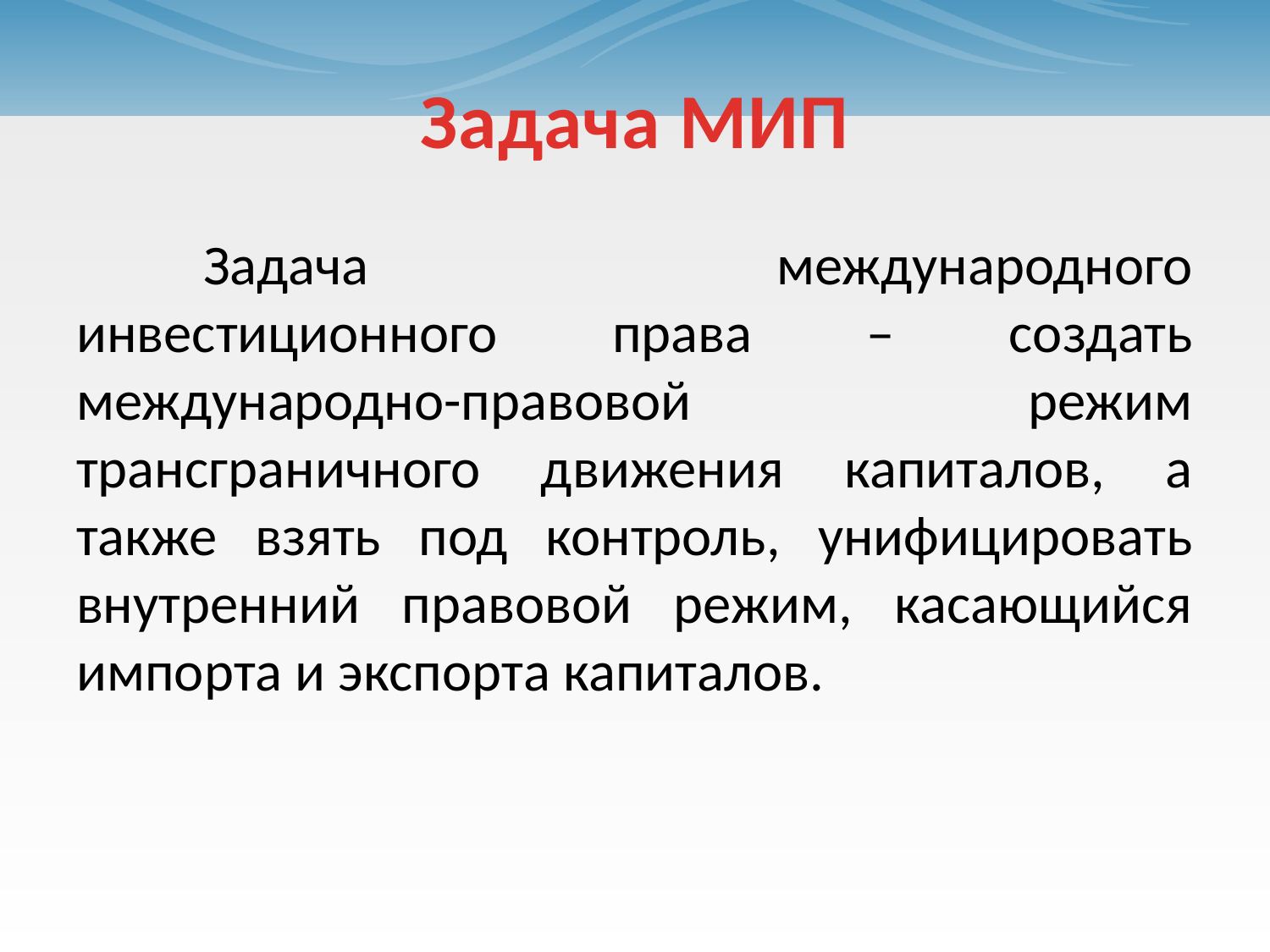

# Задача МИП
	Задача международного инвестиционного права – создать международно-правовой режим трансграничного движения капиталов, а также взять под контроль, унифицировать внутренний правовой режим, касающийся импорта и экспорта капиталов.